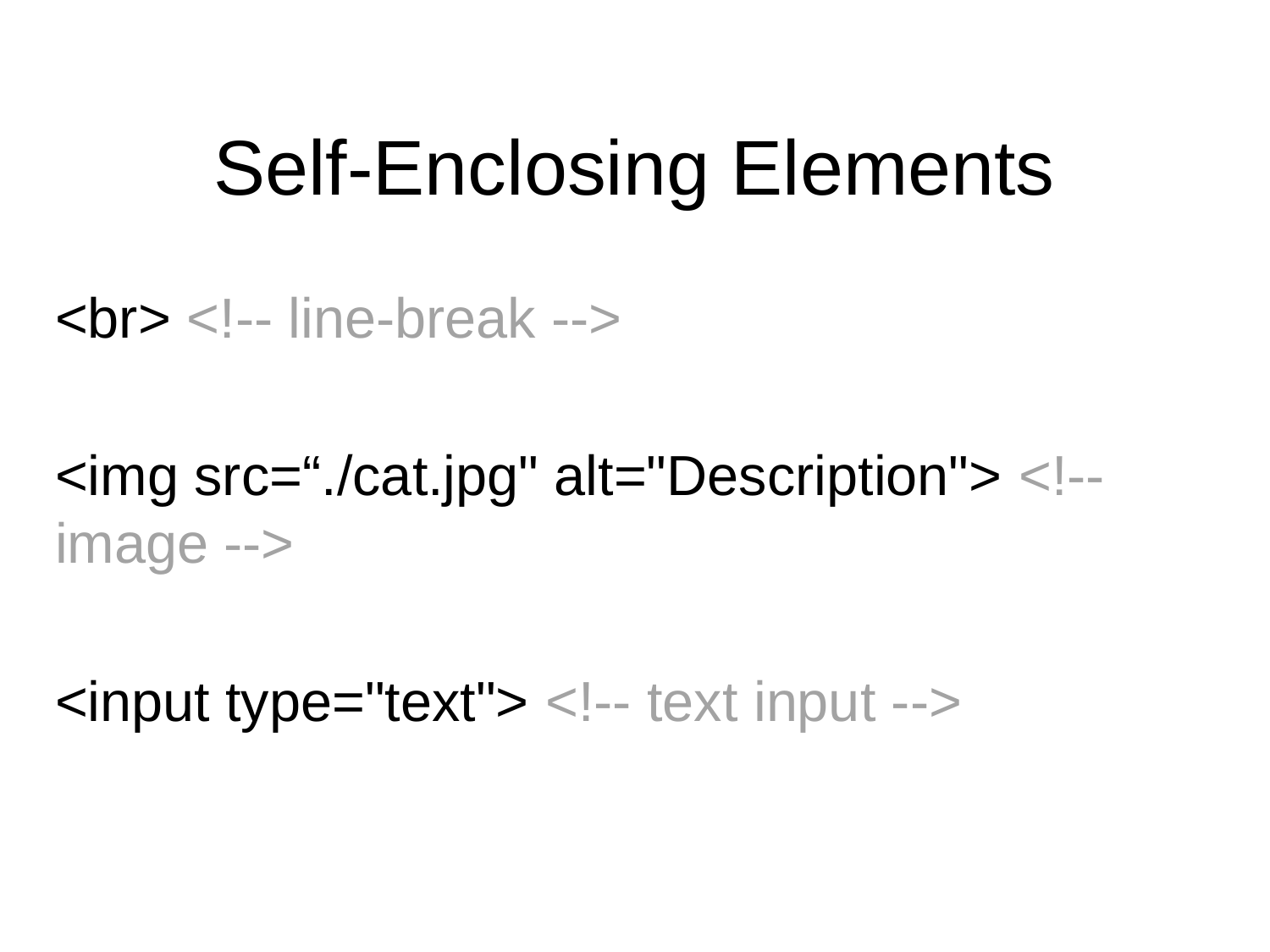

# Self-Enclosing Elements
<br> <!-- line-break -->

<img src=“./cat.jpg" alt="Description"> <!-- image -->

<input type="text"> <!-- text input -->